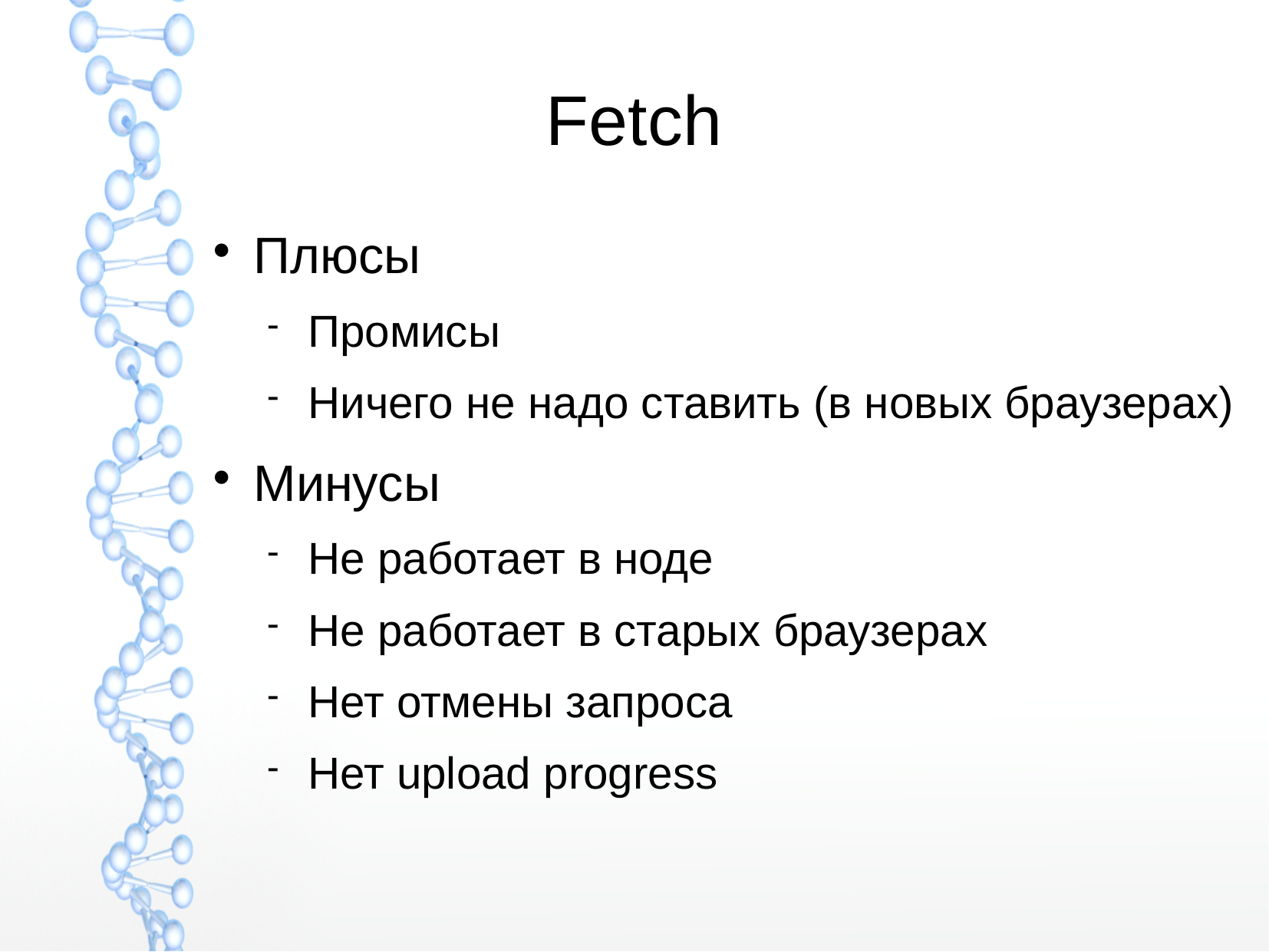

Fetch
Плюсы
Промисы
Ничего не надо ставить (в новых браузерах)
Минусы
Не работает в ноде
Не работает в старых браузерах
Нет отмены запроса
Нет upload progress